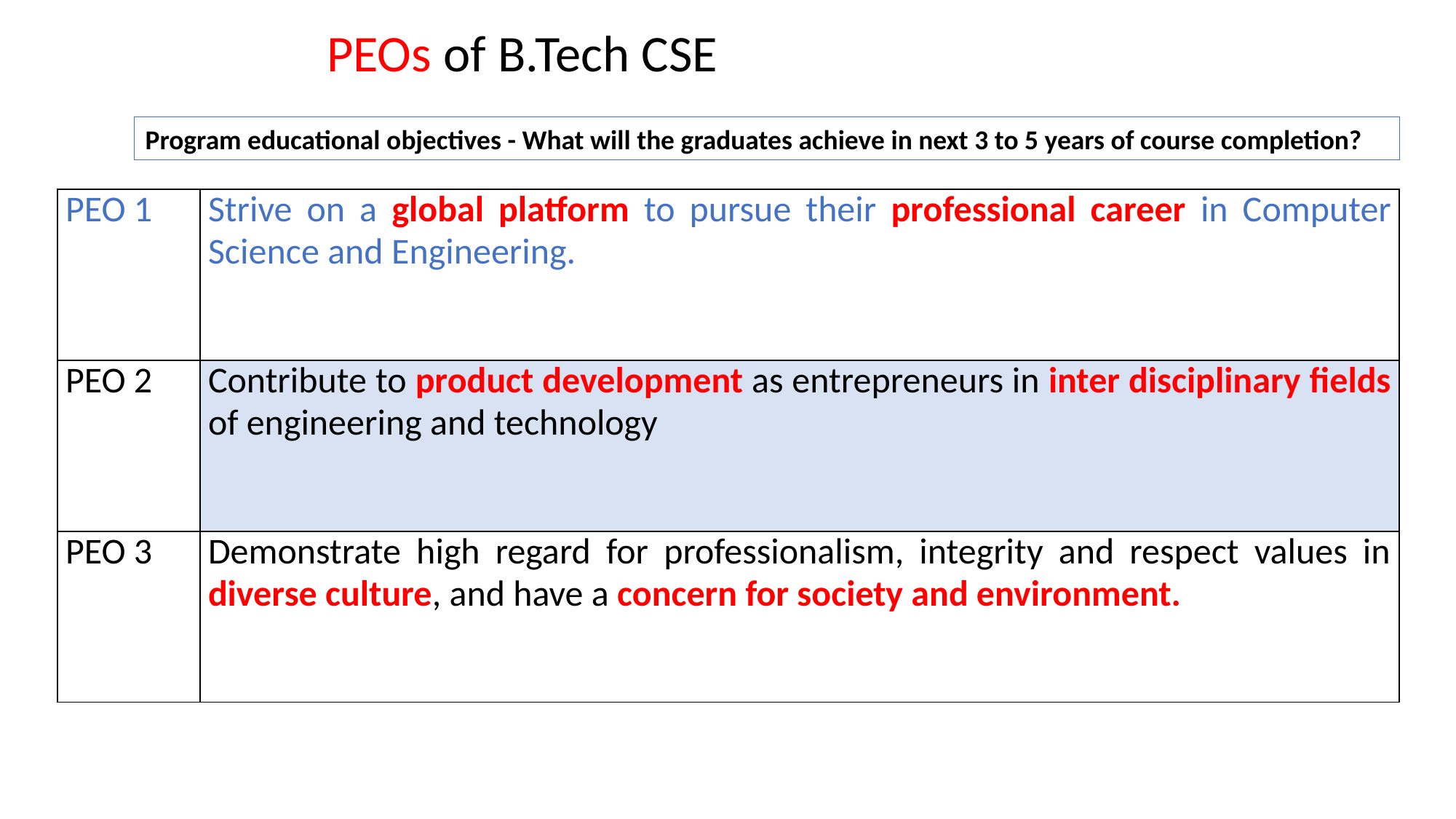

# PEOs of B.Tech CSE
Program educational objectives - What will the graduates achieve in next 3 to 5 years of course completion?
| PEO 1 | Strive on a global platform to pursue their professional career in Computer Science and Engineering. |
| --- | --- |
| PEO 2 | Contribute to product development as entrepreneurs in inter disciplinary fields of engineering and technology |
| PEO 3 | Demonstrate high regard for professionalism, integrity and respect values in diverse culture, and have a concern for society and environment. |